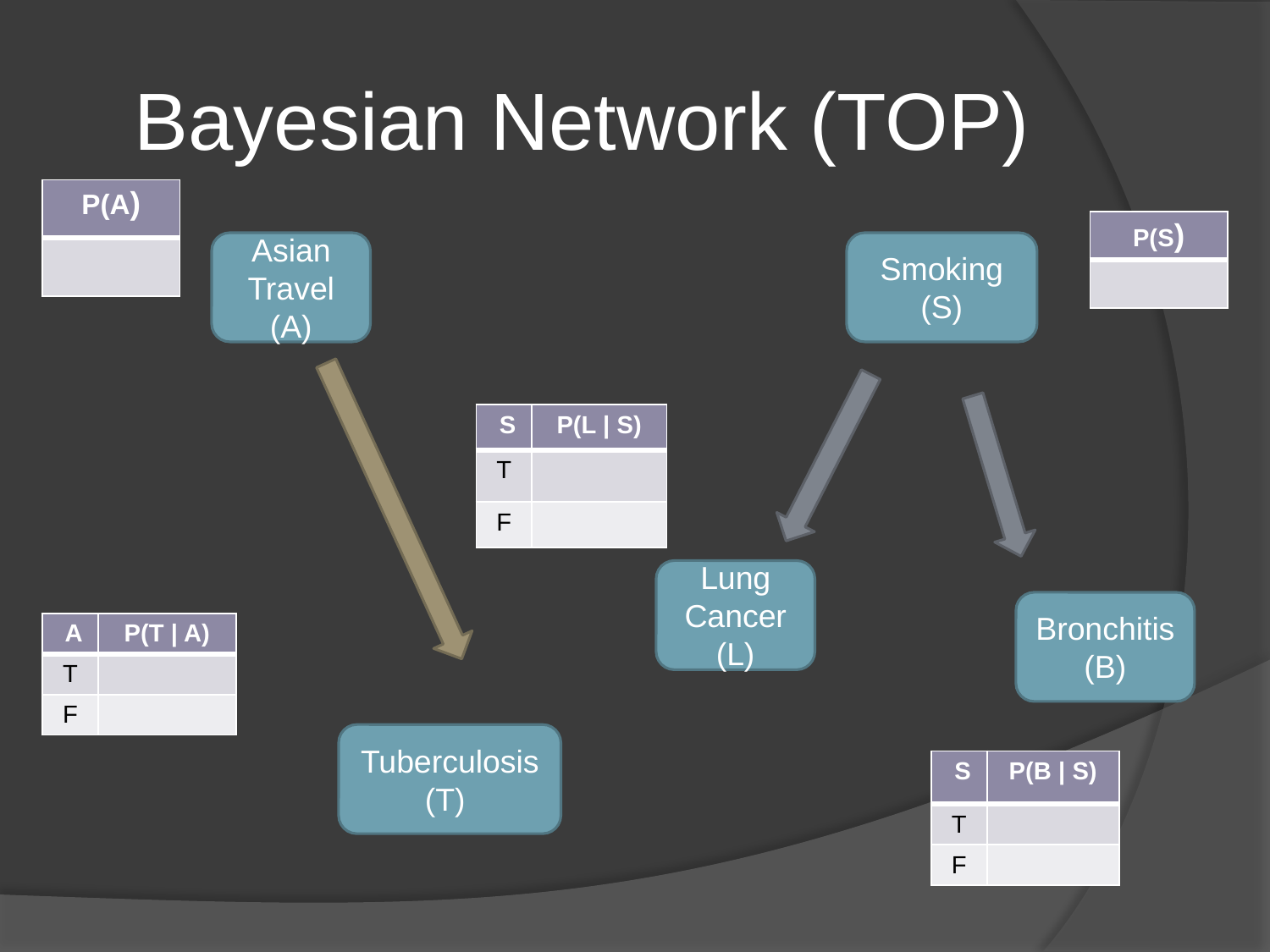

# Bayesian Network (TOP)
| P(A) |
| --- |
|  |
| P(S) |
| --- |
|  |
Asian Travel (A)
Smoking (S)
| S | P(L | S) |
| --- | --- |
| T |  |
| F |  |

Lung Cancer (L)
Bronchitis (B)
| A | P(T | A) |
| --- | --- |
| T |  |
| F |  |
Tuberculosis (T)
| S | P(B | S) |
| --- | --- |
| T |  |
| F |  |